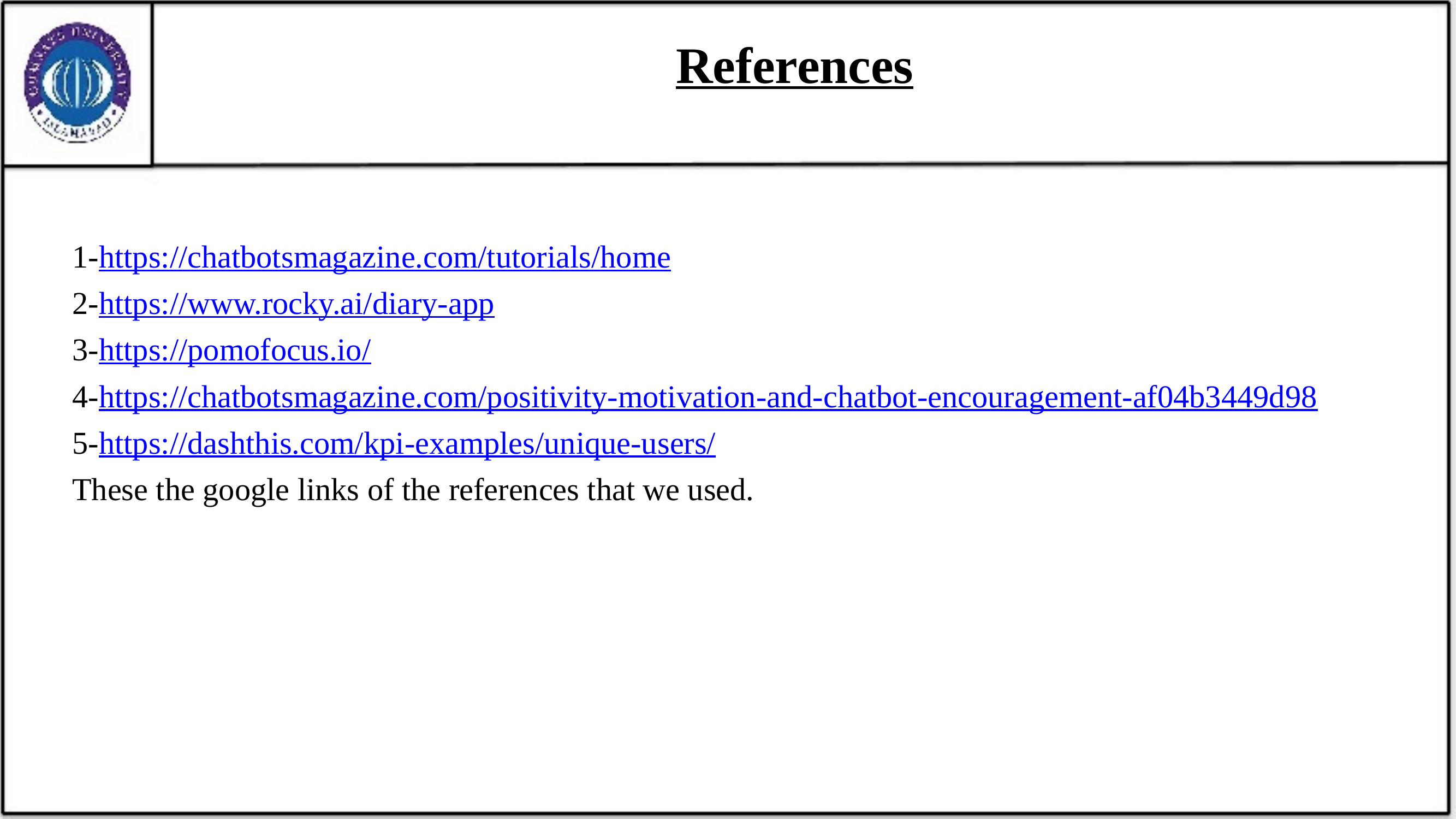

# References

1-https://chatbotsmagazine.com/tutorials/home
2-https://www.rocky.ai/diary-app
3-https://pomofocus.io/
4-https://chatbotsmagazine.com/positivity-motivation-and-chatbot-encouragement-af04b3449d98
5-https://dashthis.com/kpi-examples/unique-users/
These the google links of the references that we used.